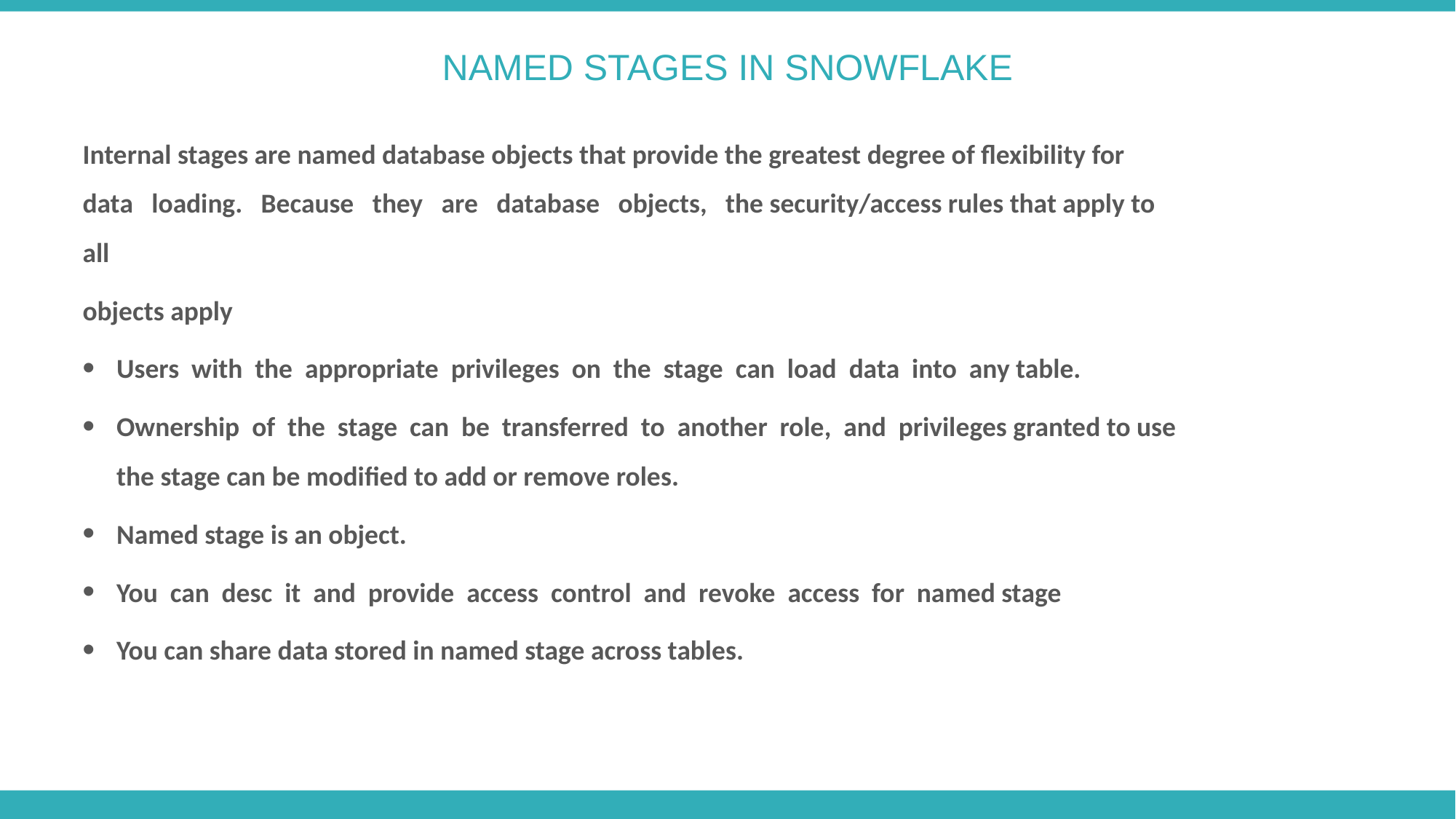

NAMED STAGES IN SNOWFLAKE
Internal stages are named database objects that provide the greatest degree of flexibility for data   loading.   Because   they   are   database   objects,   the security/access rules that apply to all
objects apply
Users  with  the  appropriate  privileges  on  the  stage  can  load  data  into  any table.
Ownership  of  the  stage  can  be  transferred  to  another  role,  and  privileges granted to use the stage can be modified to add or remove roles.
Named stage is an object.
You  can  desc  it  and  provide  access  control  and  revoke  access  for  named stage
You can share data stored in named stage across tables.